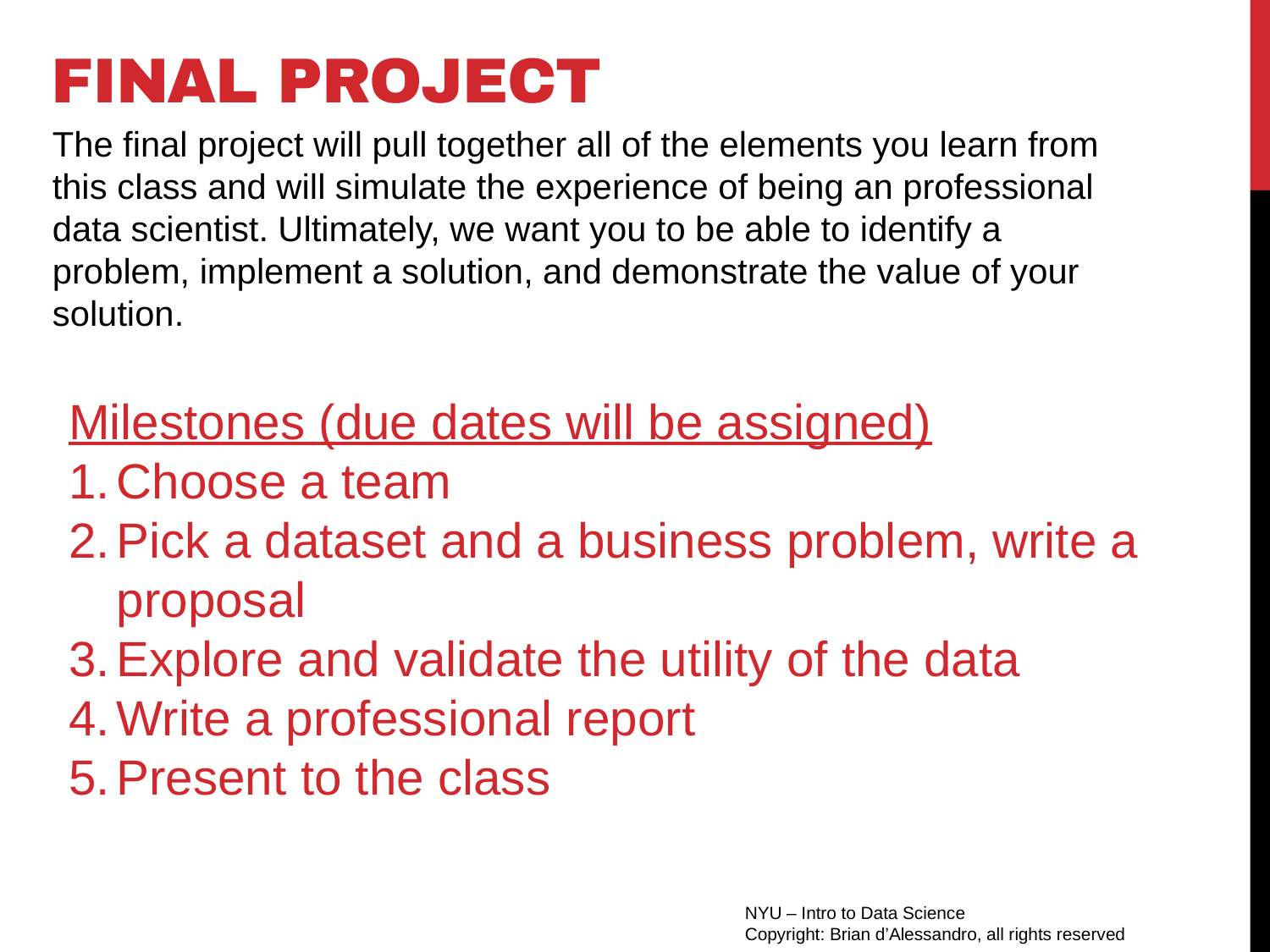

# Final project
The final project will pull together all of the elements you learn from this class and will simulate the experience of being an professional data scientist. Ultimately, we want you to be able to identify a problem, implement a solution, and demonstrate the value of your solution.
Milestones (due dates will be assigned)
Choose a team
Pick a dataset and a business problem, write a proposal
Explore and validate the utility of the data
Write a professional report
Present to the class